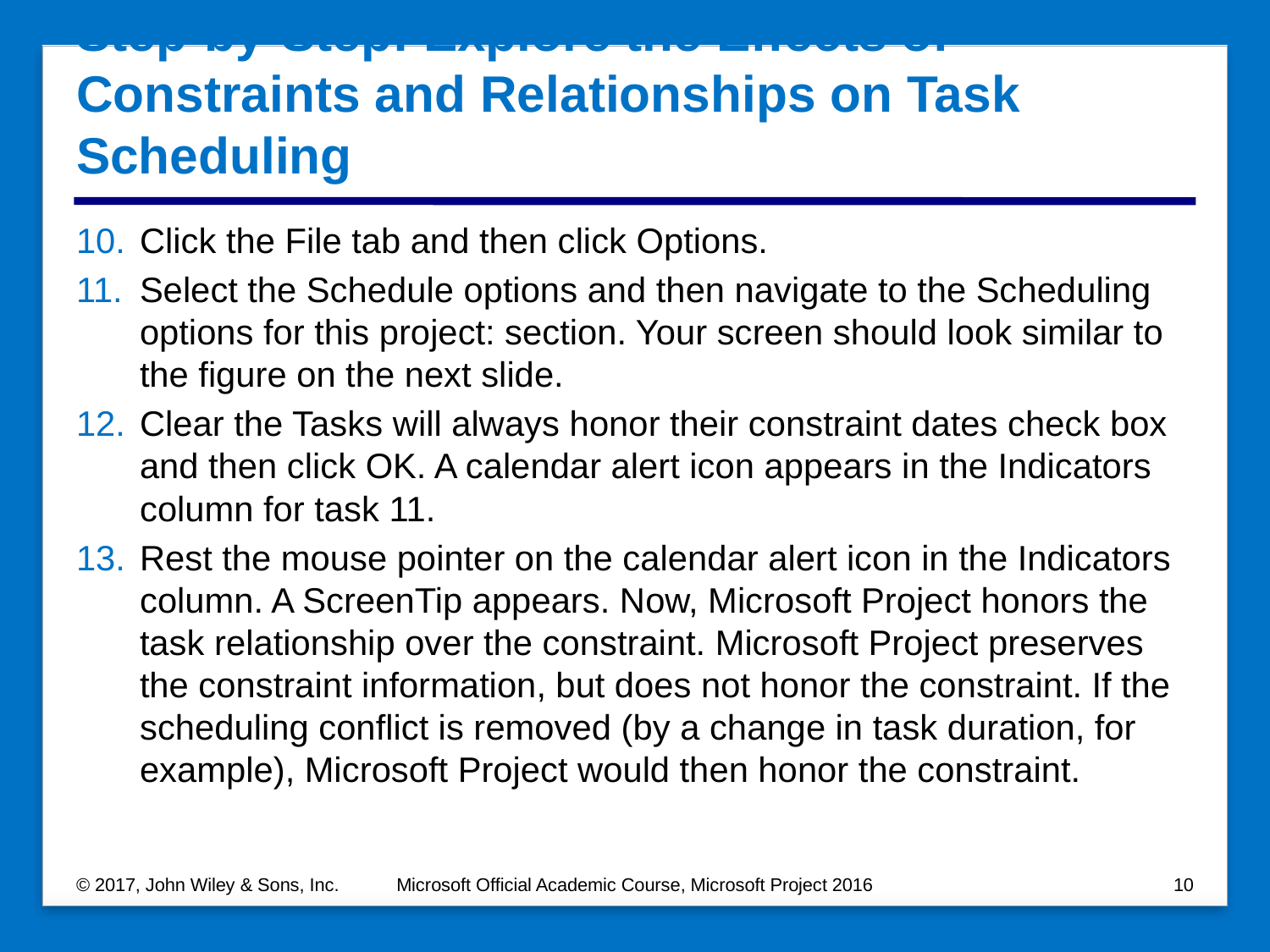

# Step-by-Step: Explore the Effects of Constraints and Relationships on Task Scheduling
Click the File tab and then click Options.
Select the Schedule options and then navigate to the Scheduling options for this project: section. Your screen should look similar to the figure on the next slide.
Clear the Tasks will always honor their constraint dates check box and then click OK. A calendar alert icon appears in the Indicators column for task 11.
Rest the mouse pointer on the calendar alert icon in the Indicators column. A ScreenTip appears. Now, Microsoft Project honors the task relationship over the constraint. Microsoft Project preserves the constraint information, but does not honor the constraint. If the scheduling conflict is removed (by a change in task duration, for example), Microsoft Project would then honor the constraint.
© 2017, John Wiley & Sons, Inc.
Microsoft Official Academic Course, Microsoft Project 2016
10